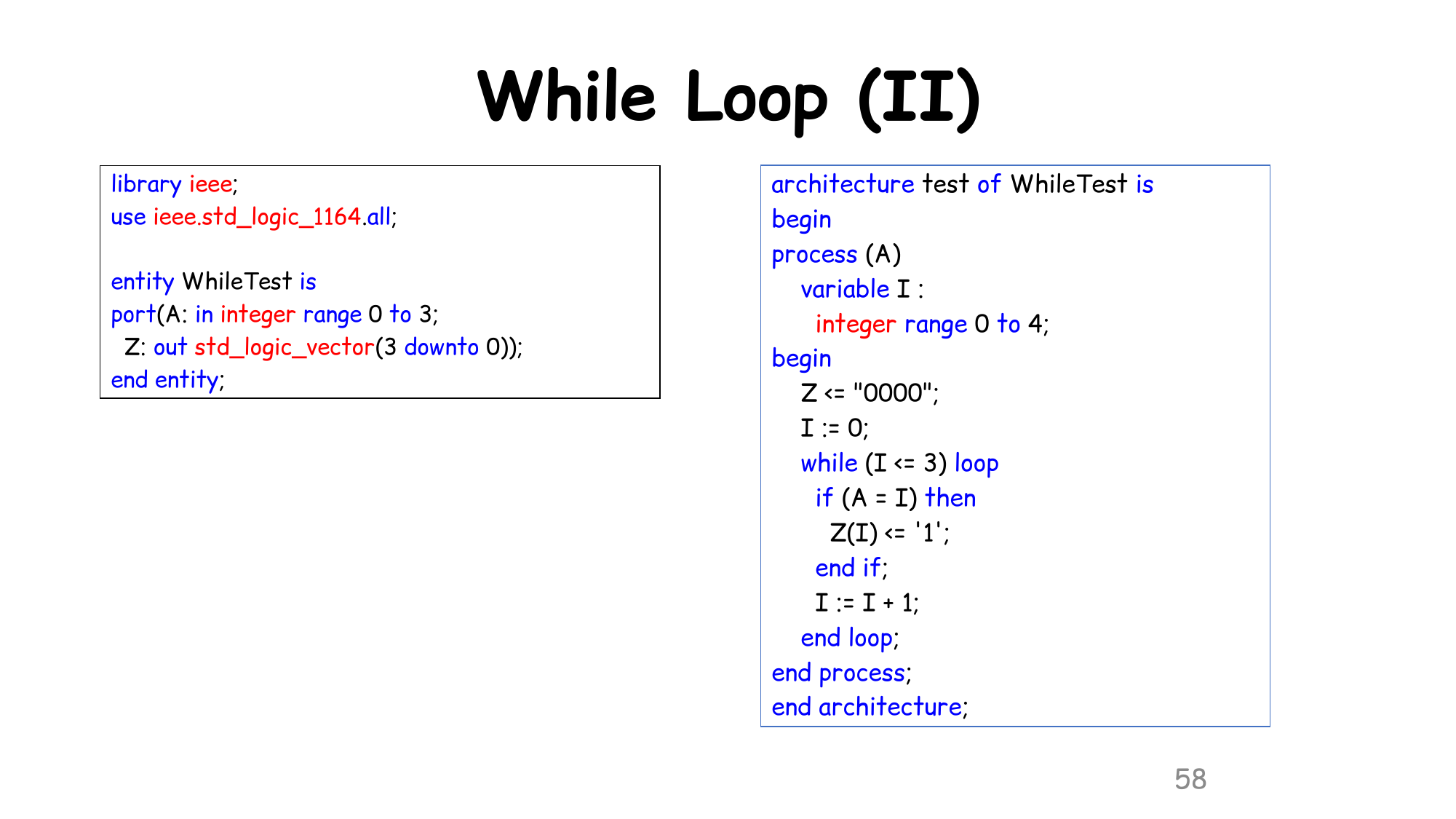

# While Loop (II)
architecture test of WhileTest is
begin
process (A)
    variable I :
      integer range 0 to 4;
begin
    Z <= "0000";
    I := 0;
    while (I <= 3) loop
      if (A = I) then
        Z(I) <= '1';
      end if;
      I := I + 1;
    end loop;
end process;
end architecture;
library ieee;
use ieee.std_logic_1164.all;

entity WhileTest is
port(A: in integer range 0 to 3;
  Z: out std_logic_vector(3 downto 0));
end entity;
58